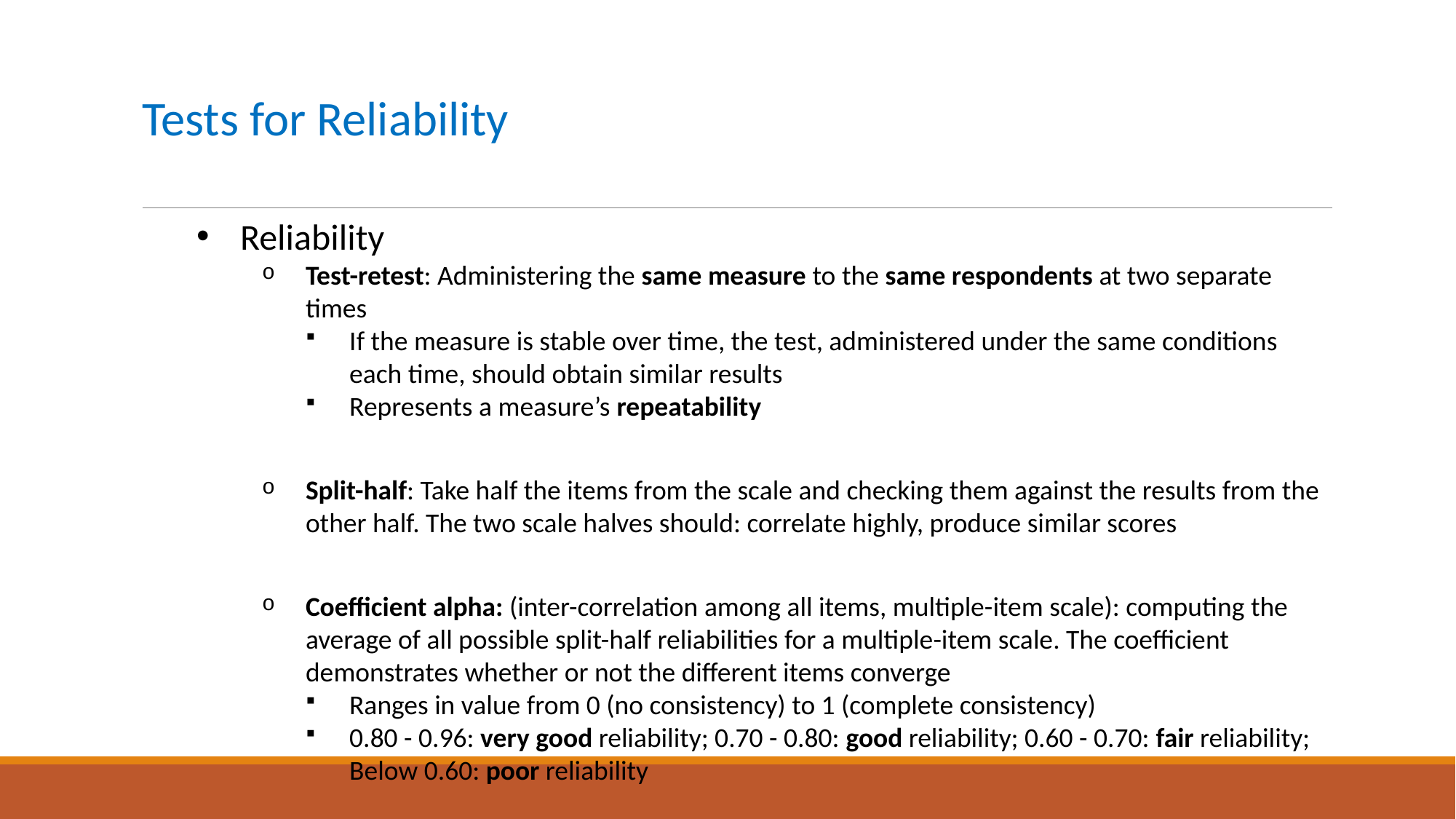

# Tests for Reliability
Reliability
Test-retest: Administering the same measure to the same respondents at two separate times
If the measure is stable over time, the test, administered under the same conditions each time, should obtain similar results
Represents a measure’s repeatability

Split-half: Take half the items from the scale and checking them against the results from the other half. The two scale halves should: correlate highly, produce similar scores

Coefficient alpha: (inter-correlation among all items, multiple-item scale): computing the average of all possible split-half reliabilities for a multiple-item scale. The coefficient demonstrates whether or not the different items converge
Ranges in value from 0 (no consistency) to 1 (complete consistency)
0.80 - 0.96: very good reliability; 0.70 - 0.80: good reliability; 0.60 - 0.70: fair reliability; Below 0.60: poor reliability